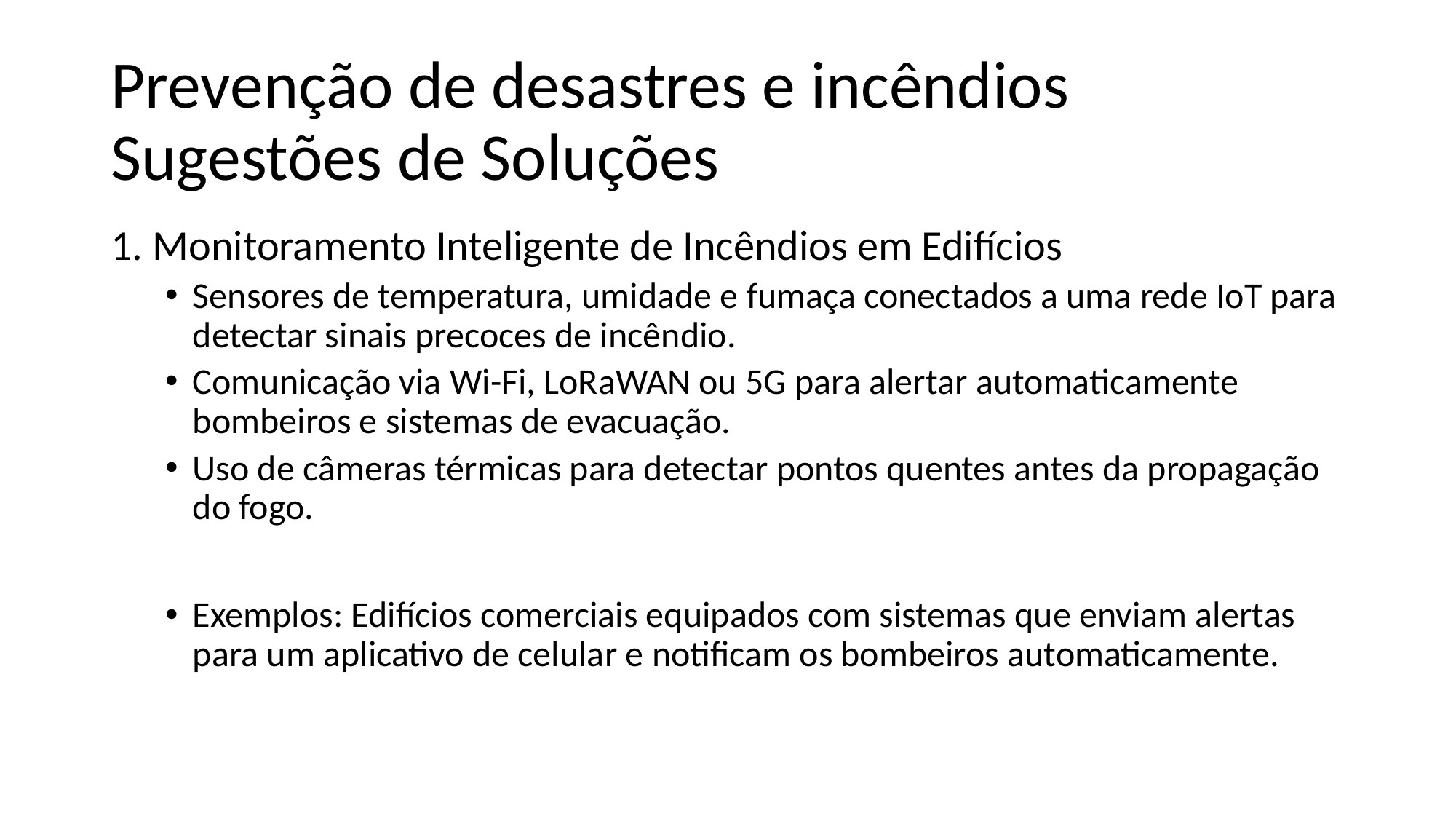

# Prevenção de desastres e incêndios Sugestões de Soluções
1. Monitoramento Inteligente de Incêndios em Edifícios
Sensores de temperatura, umidade e fumaça conectados a uma rede IoT para detectar sinais precoces de incêndio.
Comunicação via Wi-Fi, LoRaWAN ou 5G para alertar automaticamente bombeiros e sistemas de evacuação.
Uso de câmeras térmicas para detectar pontos quentes antes da propagação do fogo.

Exemplos: Edifícios comerciais equipados com sistemas que enviam alertas para um aplicativo de celular e notificam os bombeiros automaticamente.